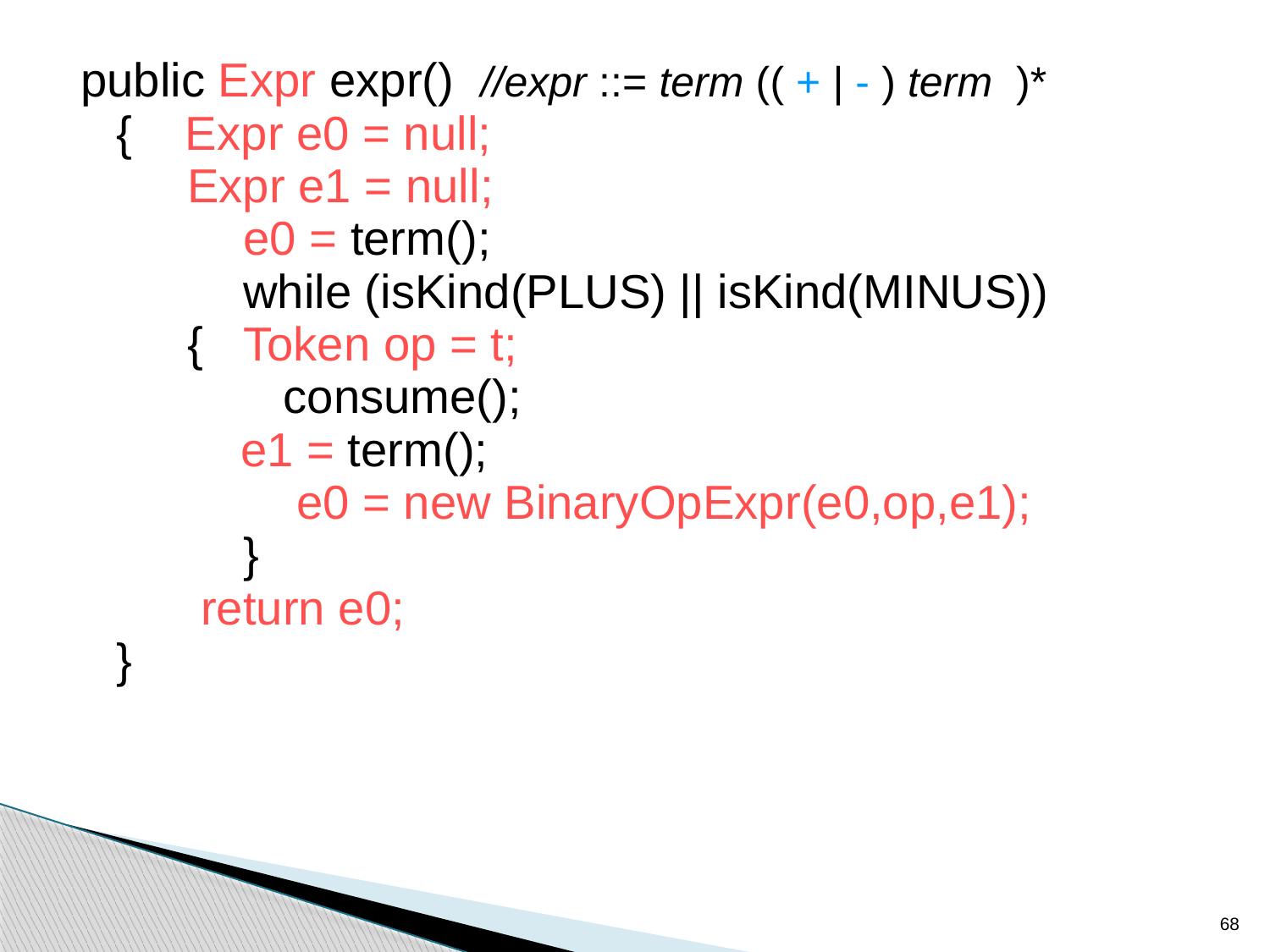

public Expr expr()  //expr ::= term (( + | - ) term  )*
	{    Expr e0 = null;
        Expr e1 = null;
		e0 = term();
		while (isKind(PLUS) || isKind(MINUS))
        {   Token op = t;
        	   consume();
            e1 = term();
		    e0 = new BinaryOpExpr(e0,op,e1);
		}
         return e0;
	}
68